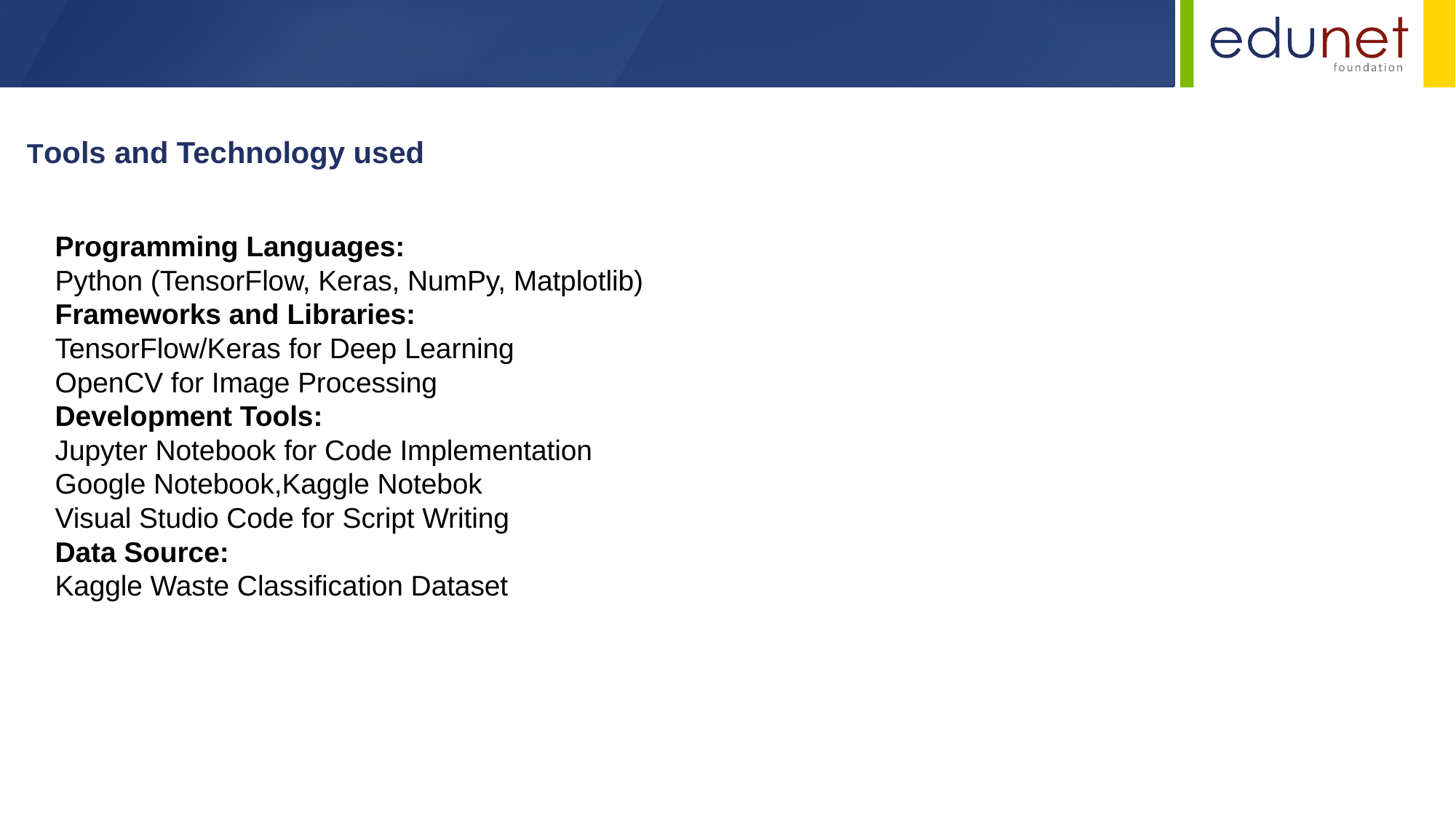

Tools and Technology used
Programming Languages:
Python (TensorFlow, Keras, NumPy, Matplotlib)
Frameworks and Libraries:
TensorFlow/Keras for Deep Learning
OpenCV for Image Processing
Development Tools:
Jupyter Notebook for Code Implementation
Google Notebook,Kaggle Notebok
Visual Studio Code for Script Writing
Data Source:
Kaggle Waste Classification Dataset